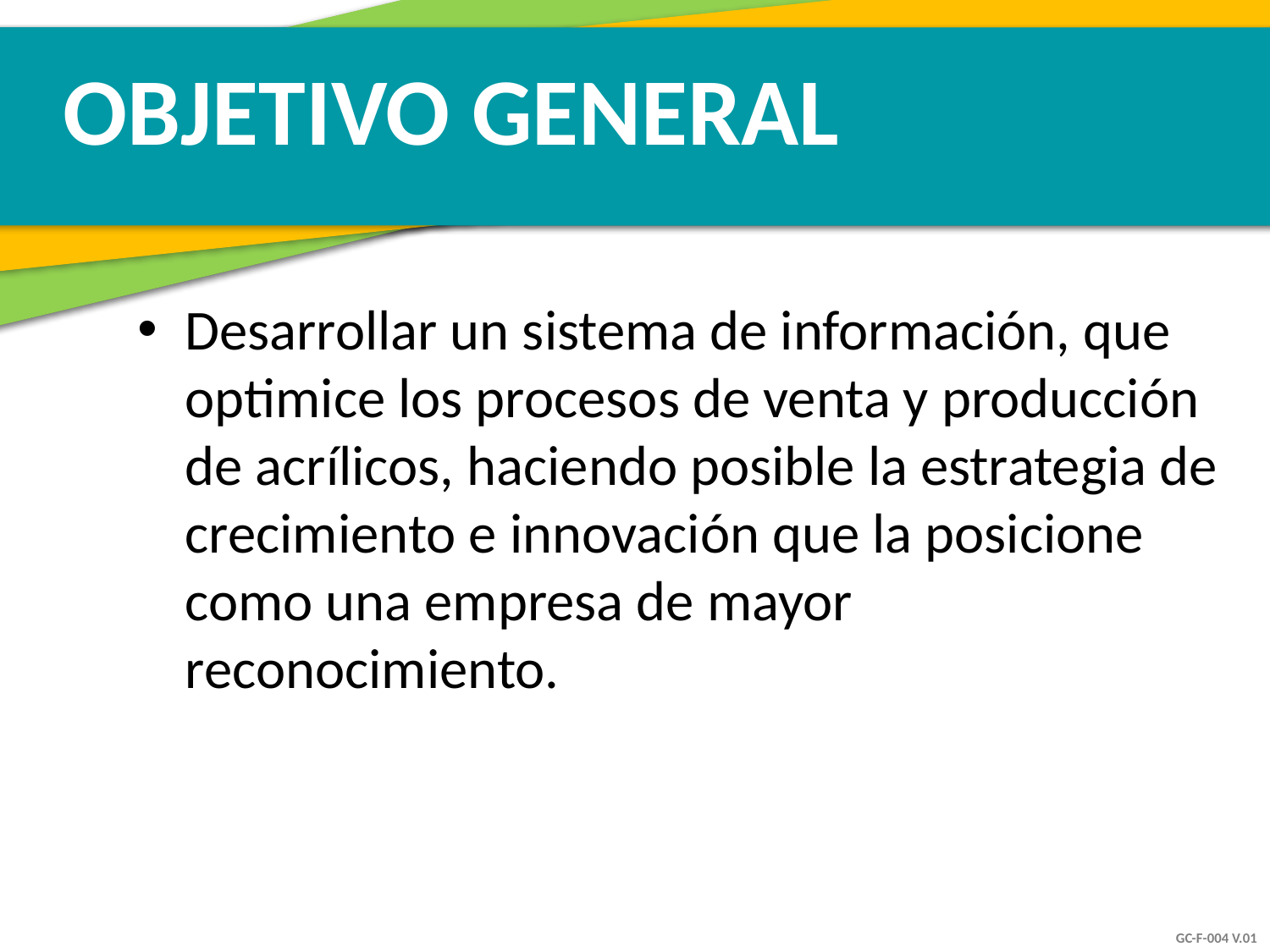

OBJETIVO GENERAL
Desarrollar un sistema de información, que optimice los procesos de venta y producción de acrílicos, haciendo posible la estrategia de crecimiento e innovación que la posicione como una empresa de mayor reconocimiento.